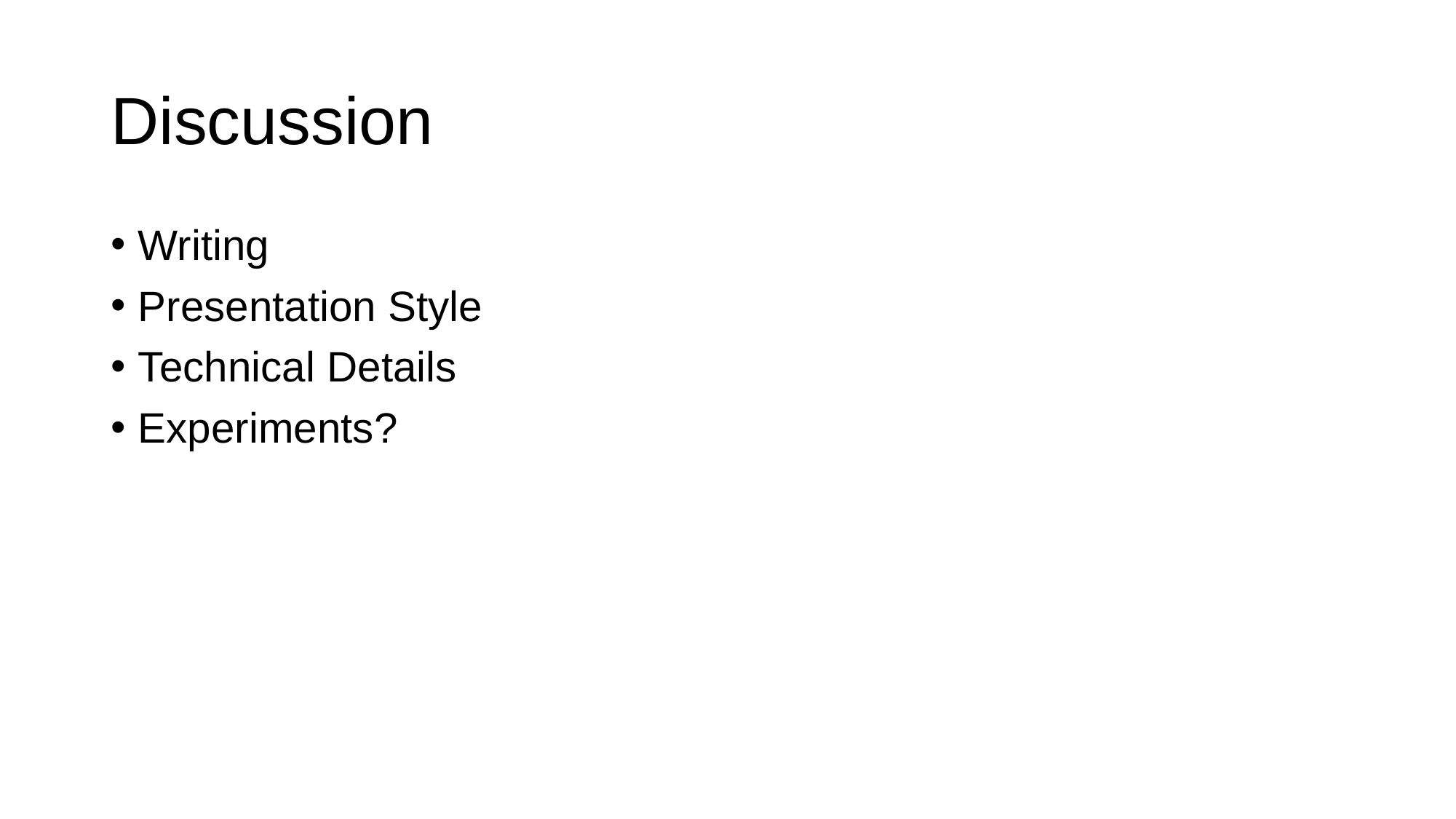

# Discussion
Writing
Presentation Style
Technical Details
Experiments?